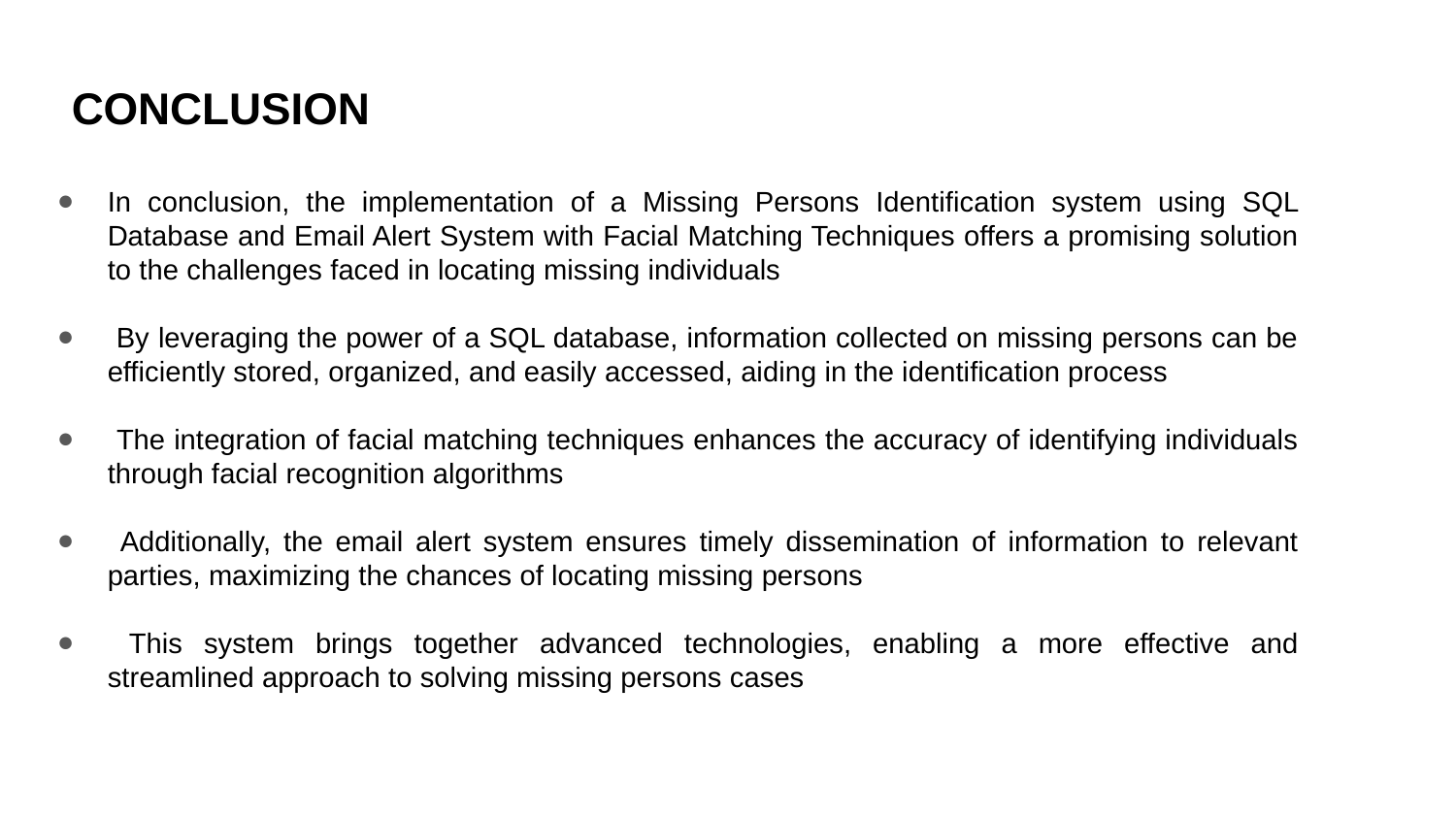

CONCLUSION
In conclusion, the implementation of a Missing Persons Identification system using SQL Database and Email Alert System with Facial Matching Techniques offers a promising solution to the challenges faced in locating missing individuals

 By leveraging the power of a SQL database, information collected on missing persons can be efficiently stored, organized, and easily accessed, aiding in the identification process

 The integration of facial matching techniques enhances the accuracy of identifying individuals through facial recognition algorithms

 Additionally, the email alert system ensures timely dissemination of information to relevant parties, maximizing the chances of locating missing persons

 This system brings together advanced technologies, enabling a more effective and streamlined approach to solving missing persons cases